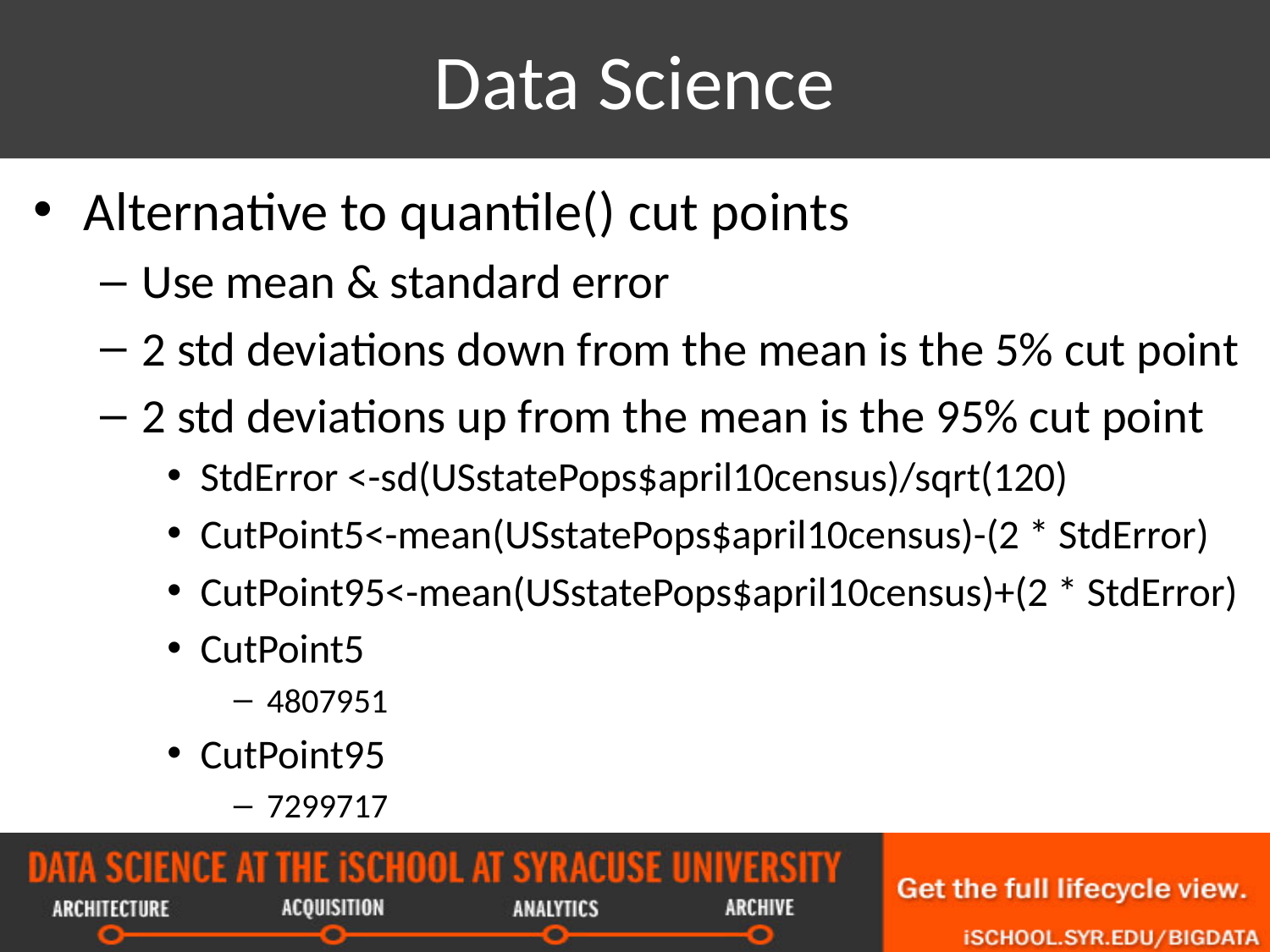

# Data Science
Alternative to quantile() cut points
Use mean & standard error
2 std deviations down from the mean is the 5% cut point
2 std deviations up from the mean is the 95% cut point
StdError <-sd(USstatePops$april10census)/sqrt(120)
CutPoint5<-mean(USstatePops$april10census)-(2 * StdError)
CutPoint95<-mean(USstatePops$april10census)+(2 * StdError)
CutPoint5
4807951
CutPoint95
7299717